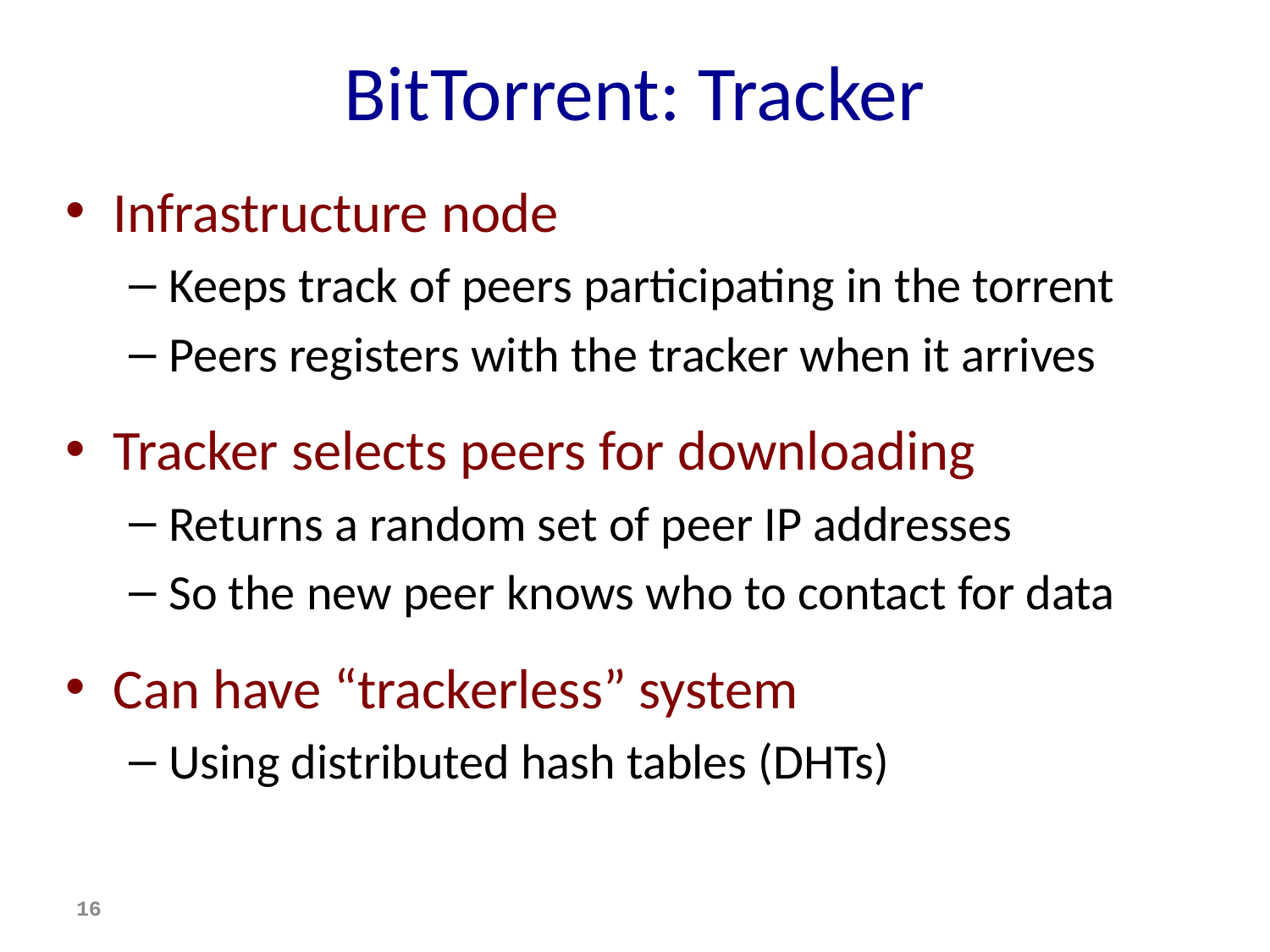

# BitTorrent: Tracker
Infrastructure node
Keeps track of peers participating in the torrent
Peers registers with the tracker when it arrives
Tracker selects peers for downloading
Returns a random set of peer IP addresses
So the new peer knows who to contact for data
Can have “trackerless” system
Using distributed hash tables (DHTs)
16